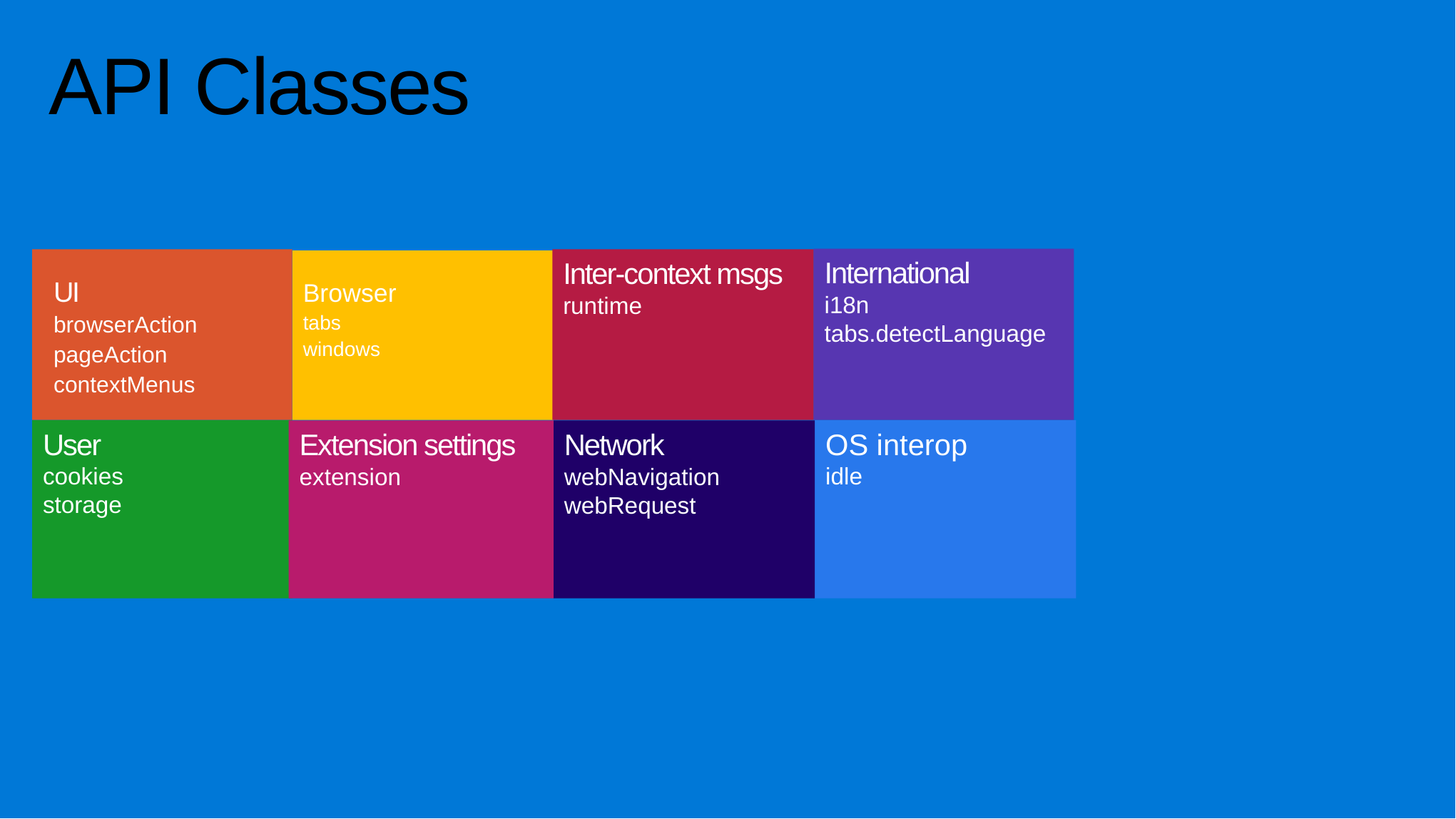

# API Classes
International
i18n
tabs.detectLanguage
UI
browserAction
pageAction
contextMenus

Inter-context msgs
runtime

Browser
tabs
windows

OS interop
idle

User
cookies
storage
Extension settings
extension
Network
webNavigation
webRequest